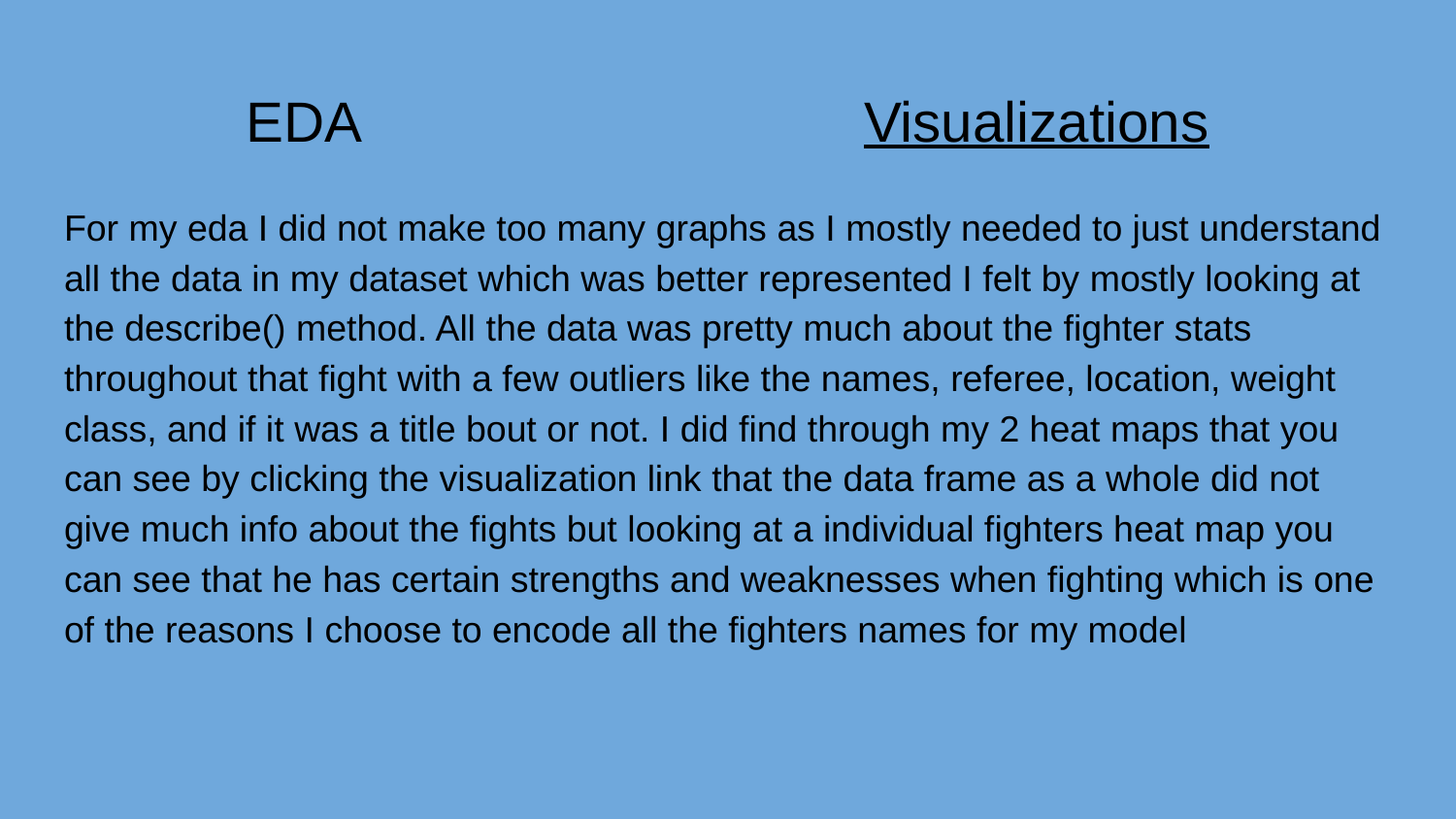

# EDA                                Visualizations
For my eda I did not make too many graphs as I mostly needed to just understand all the data in my dataset which was better represented I felt by mostly looking at the describe() method. All the data was pretty much about the fighter stats throughout that fight with a few outliers like the names, referee, location, weight class, and if it was a title bout or not. I did find through my 2 heat maps that you can see by clicking the visualization link that the data frame as a whole did not give much info about the fights but looking at a individual fighters heat map you can see that he has certain strengths and weaknesses when fighting which is one of the reasons I choose to encode all the fighters names for my model